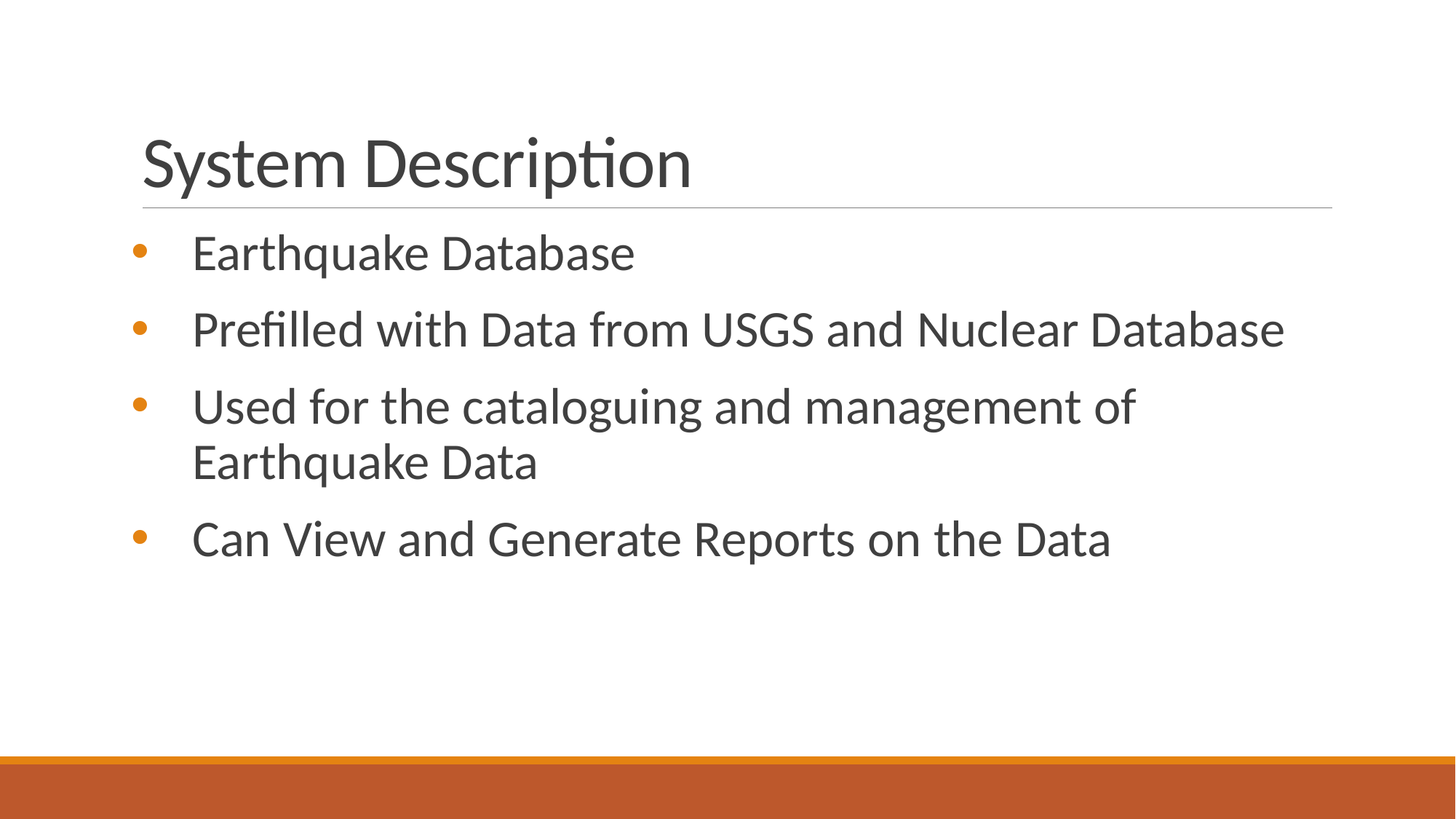

# System Description
Earthquake Database
Prefilled with Data from USGS and Nuclear Database
Used for the cataloguing and management of Earthquake Data
Can View and Generate Reports on the Data